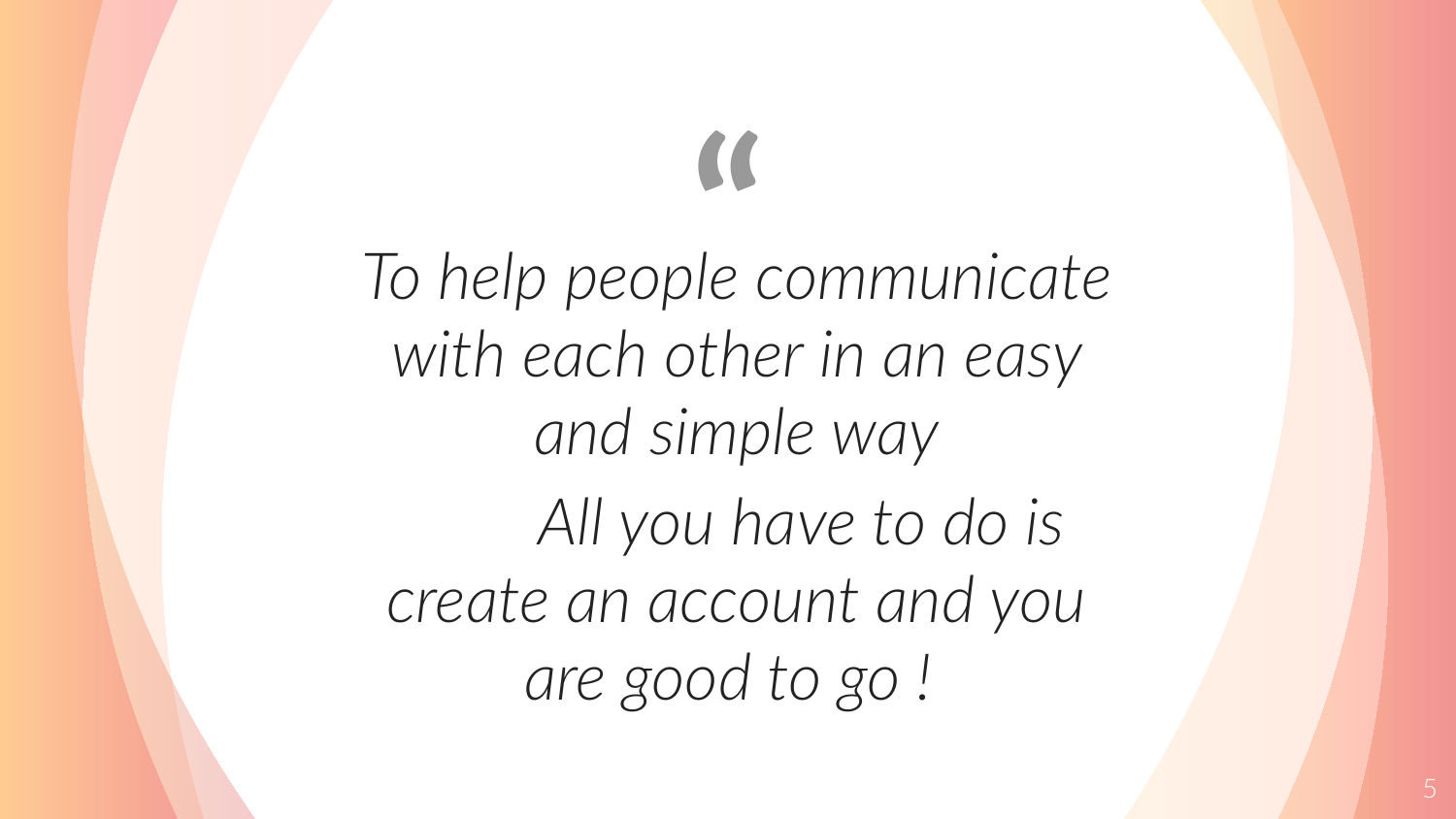

To help people communicate with each other in an easy and simple way
        All you have to do is create an account and you are good to go !

5